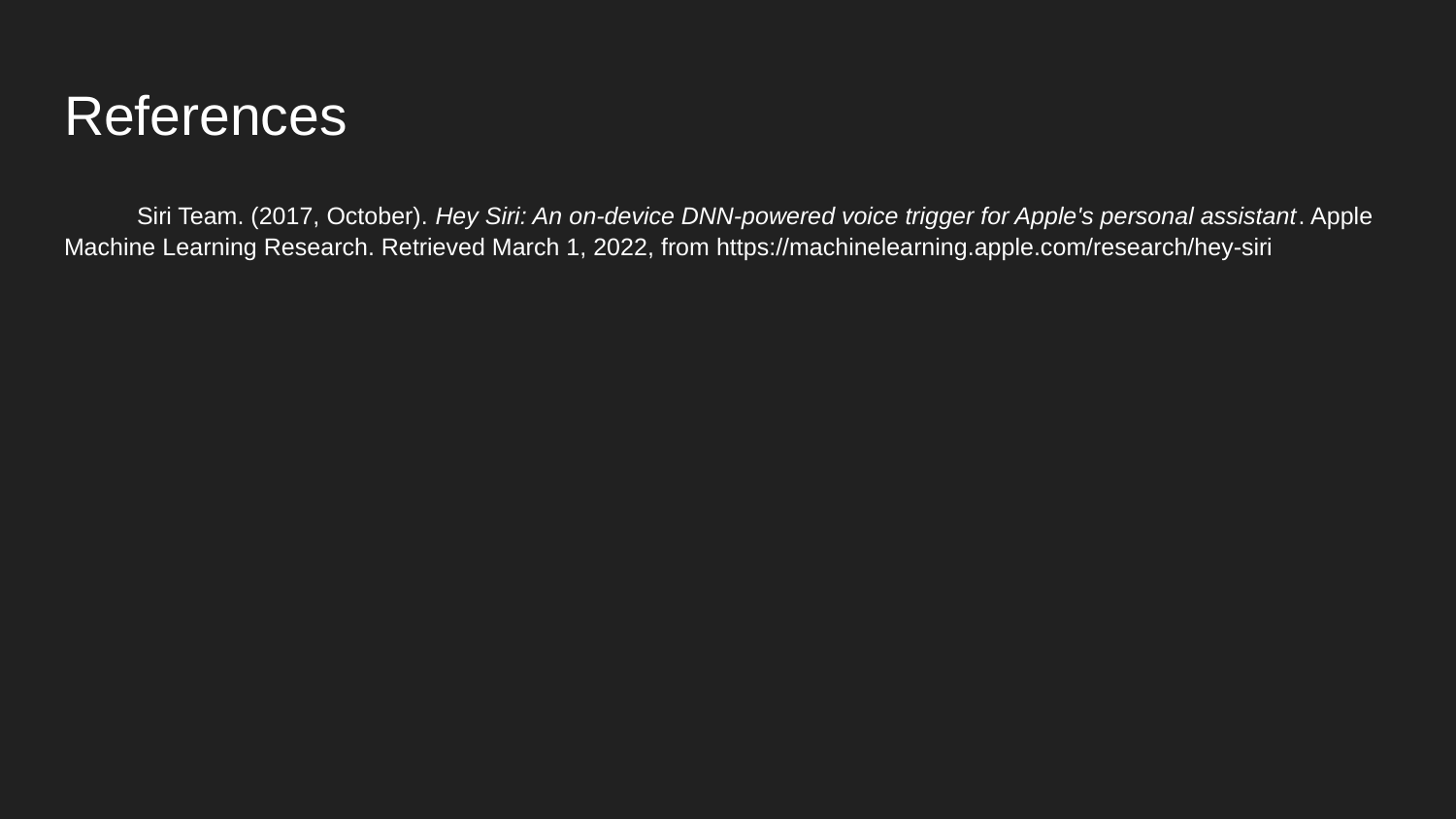

# References
Siri Team. (2017, October). Hey Siri: An on-device DNN-powered voice trigger for Apple's personal assistant. Apple Machine Learning Research. Retrieved March 1, 2022, from https://machinelearning.apple.com/research/hey-siri